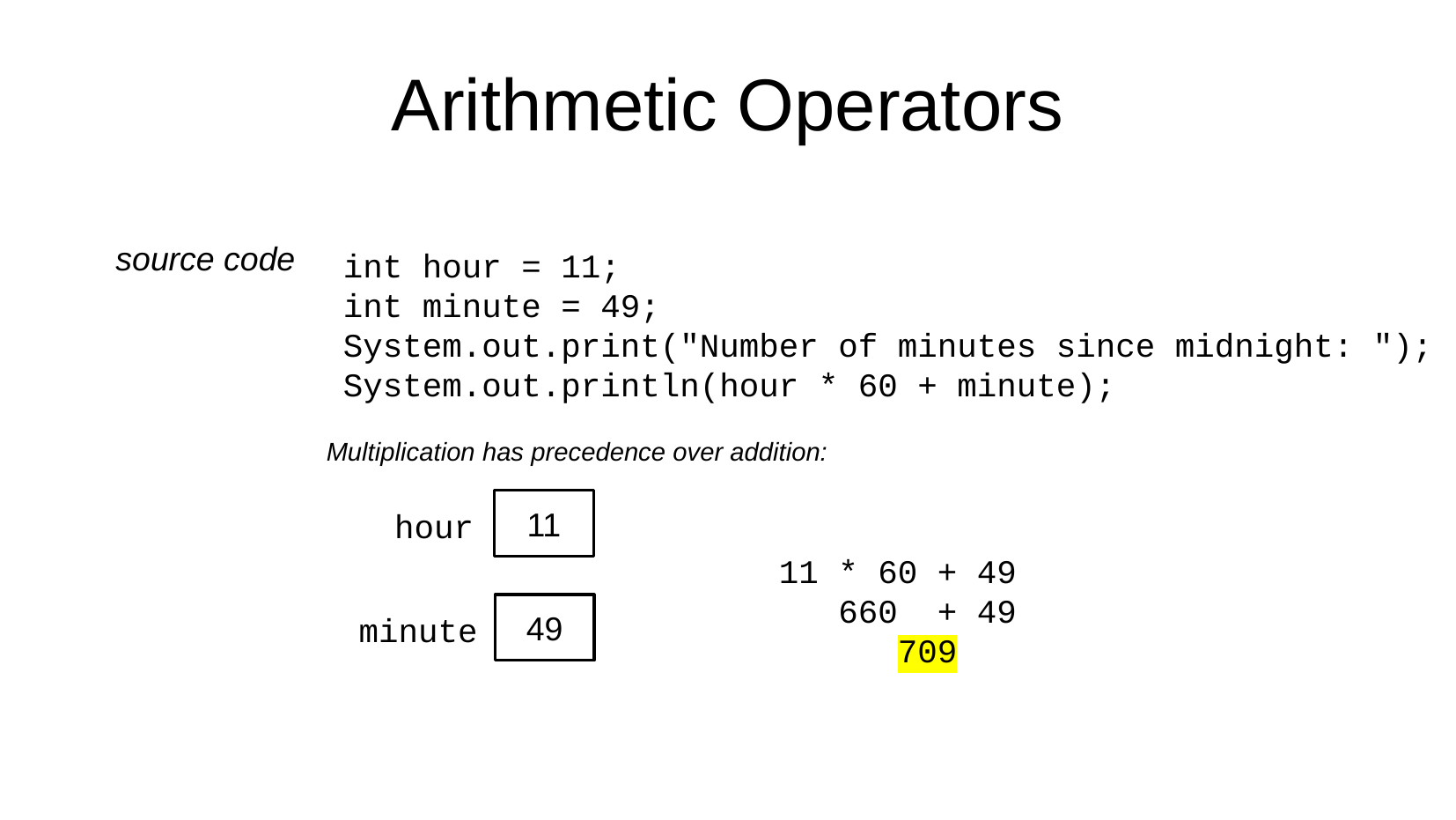

Arithmetic Operators
source code
int hour = 11;
int minute = 49;
System.out.print("Number of minutes since midnight: ");
System.out.println(hour * 60 + minute);

Multiplication has precedence over addition:
11
hour
  11 * 60 + 49
     660  + 49
        709
49
minute